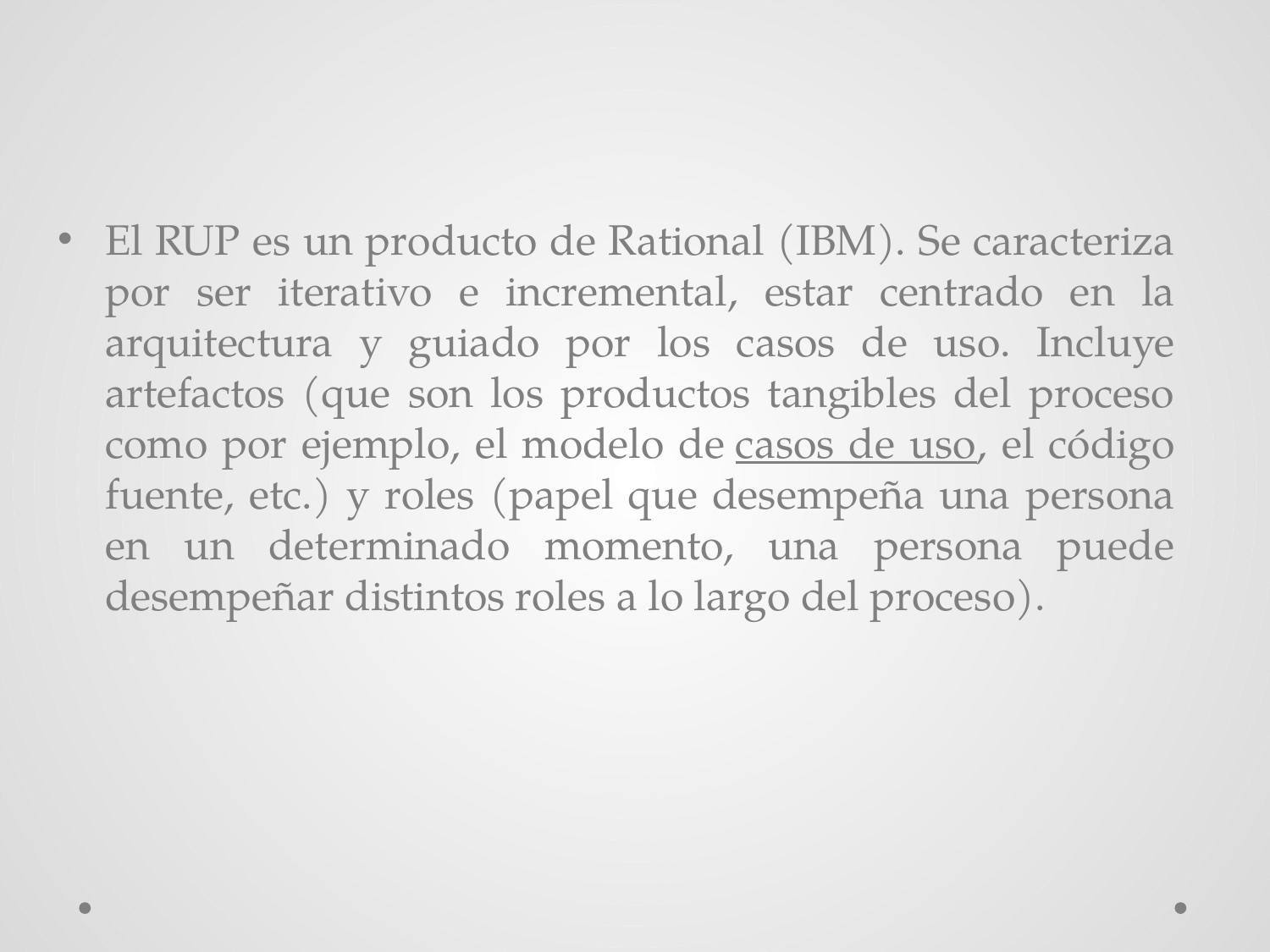

El RUP es un producto de Rational (IBM). Se caracteriza por ser iterativo e incremental, estar centrado en la arquitectura y guiado por los casos de uso. Incluye artefactos (que son los productos tangibles del proceso como por ejemplo, el modelo de casos de uso, el código fuente, etc.) y roles (papel que desempeña una persona en un determinado momento, una persona puede desempeñar distintos roles a lo largo del proceso).